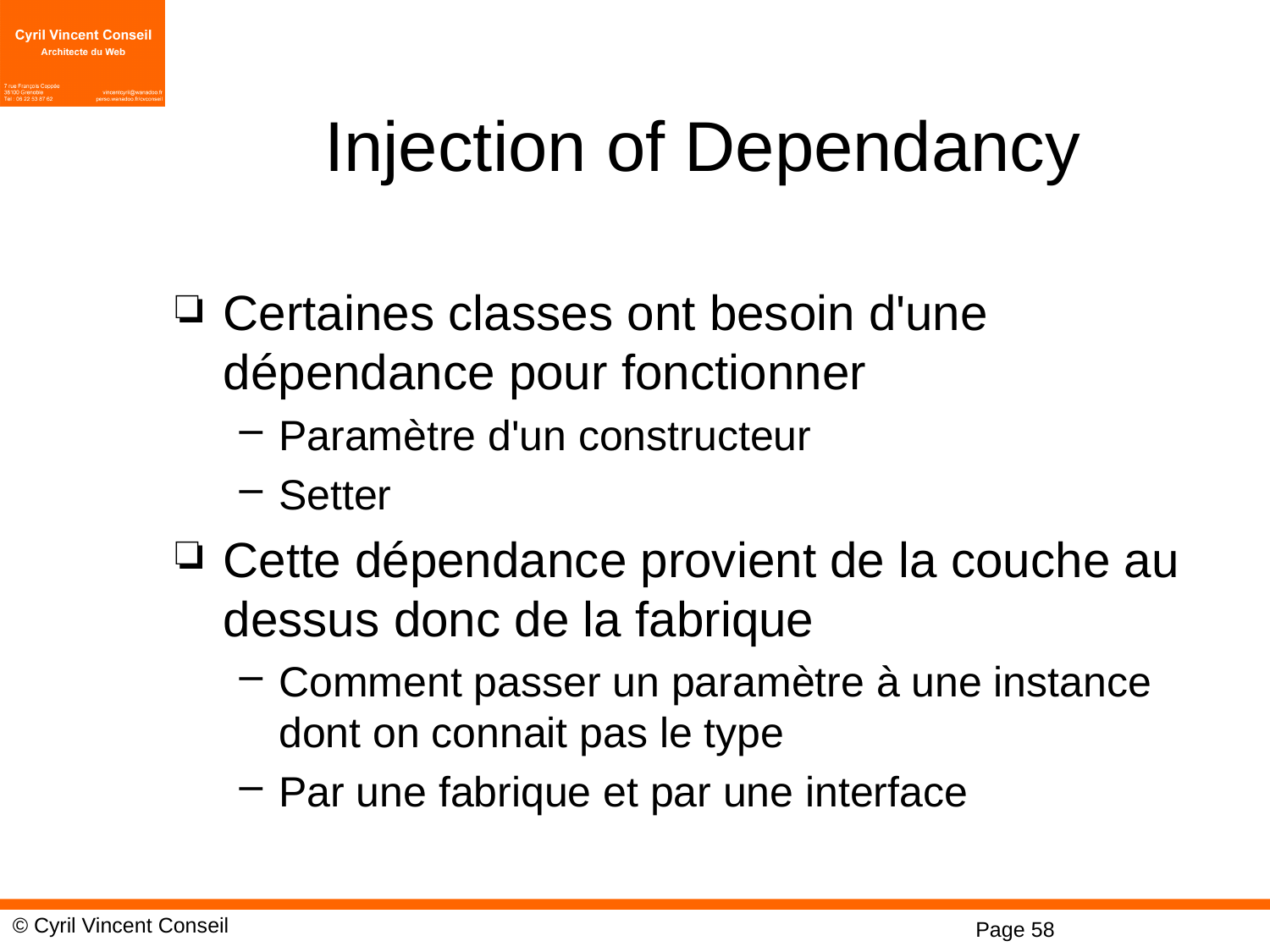

# Injection of Dependancy
Certaines classes ont besoin d'une dépendance pour fonctionner
Paramètre d'un constructeur
Setter
Cette dépendance provient de la couche au dessus donc de la fabrique
Comment passer un paramètre à une instance dont on connait pas le type
Par une fabrique et par une interface